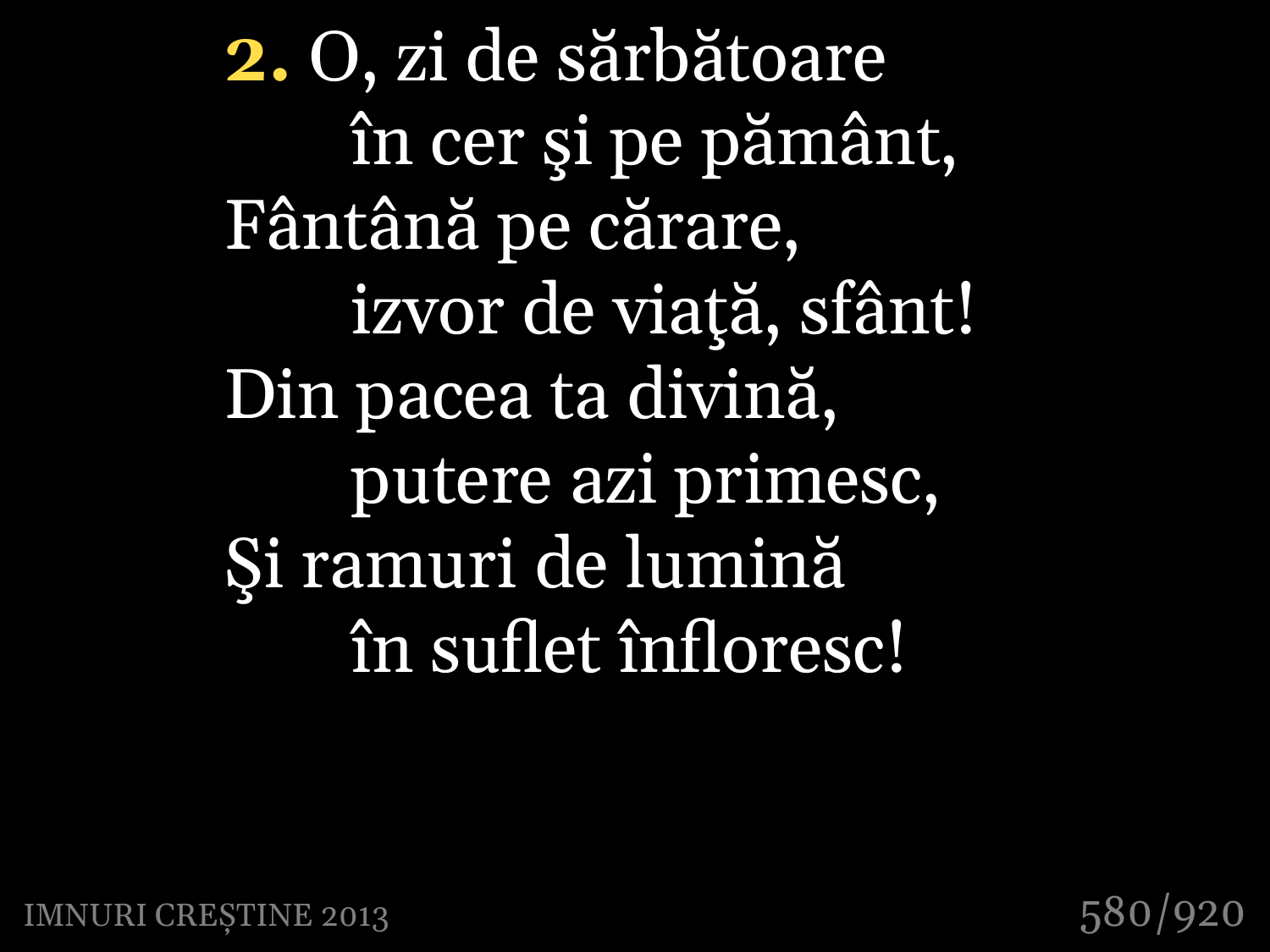

2. O, zi de sărbătoare
	în cer şi pe pământ,
Fântână pe cărare,
	izvor de viaţă, sfânt!
Din pacea ta divină,
	putere azi primesc,
Şi ramuri de lumină
	în suflet înfloresc!
580/920
IMNURI CREȘTINE 2013